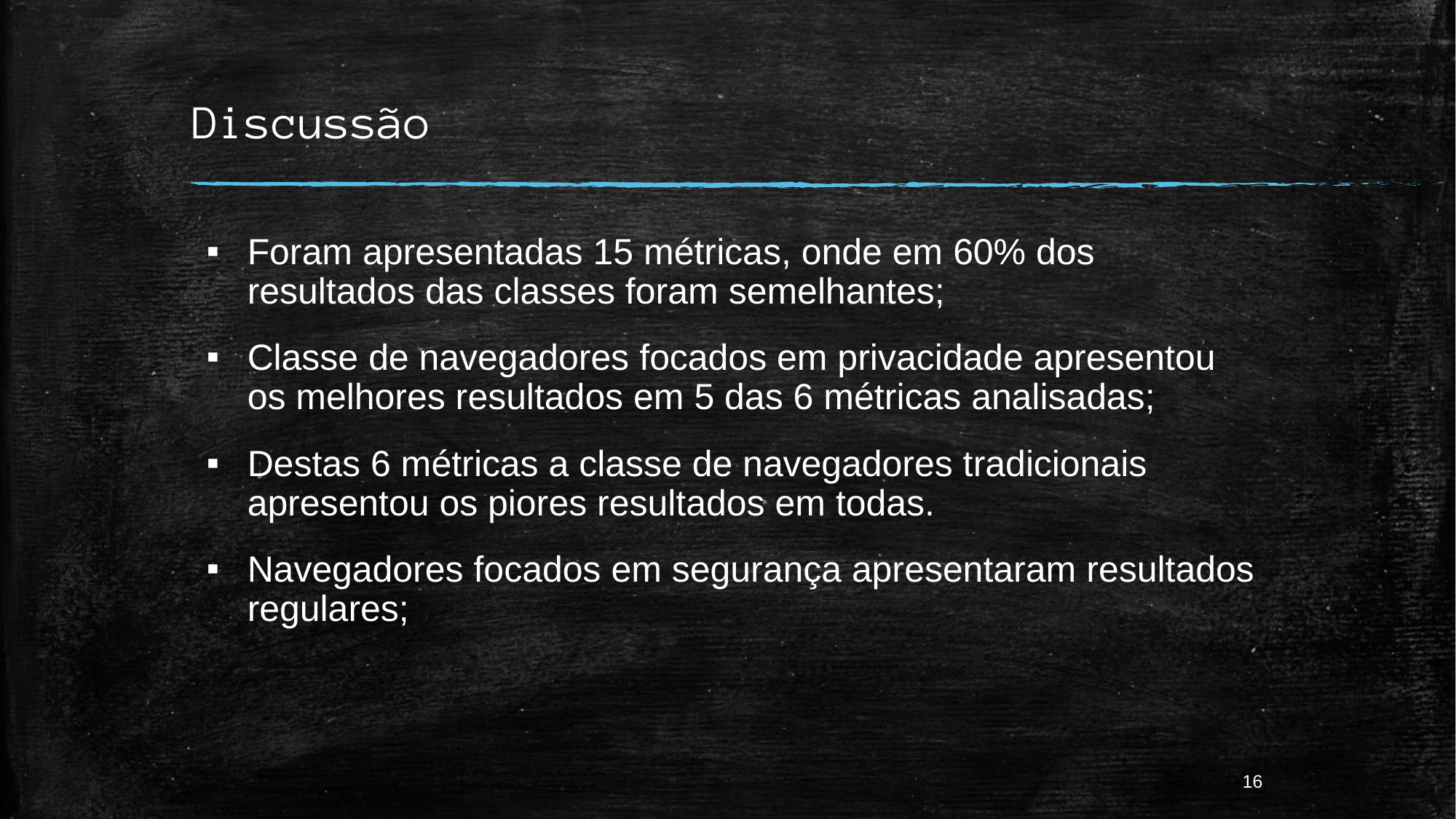

# Discussão
Foram apresentadas 15 métricas, onde em 60% dos resultados das classes foram semelhantes;
Classe de navegadores focados em privacidade apresentou os melhores resultados em 5 das 6 métricas analisadas;
Destas 6 métricas a classe de navegadores tradicionais apresentou os piores resultados em todas.
Navegadores focados em segurança apresentaram resultados regulares;
16